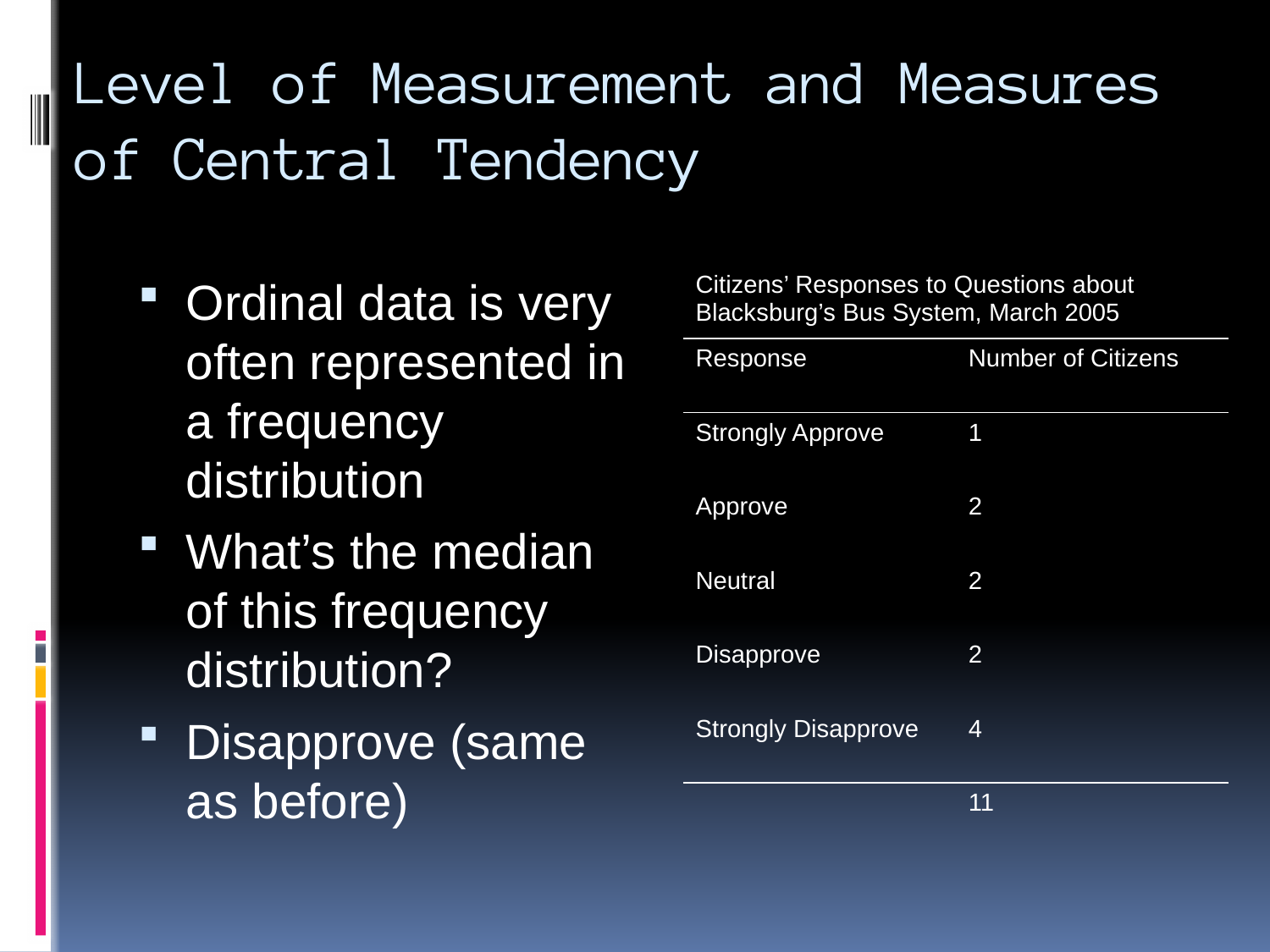

# Level of Measurement and Measures of Central Tendency
Ordinal data is very often represented in a frequency distribution
What’s the median of this frequency distribution?
Disapprove (same as before)
| Citizens’ Responses to Questions about Blacksburg’s Bus System, March 2005 |  |
| --- | --- |
| Response | Number of Citizens |
| Strongly Approve | 1 |
| Approve | 2 |
| Neutral | 2 |
| Disapprove | 2 |
| Strongly Disapprove | 4 |
|  | 11 |